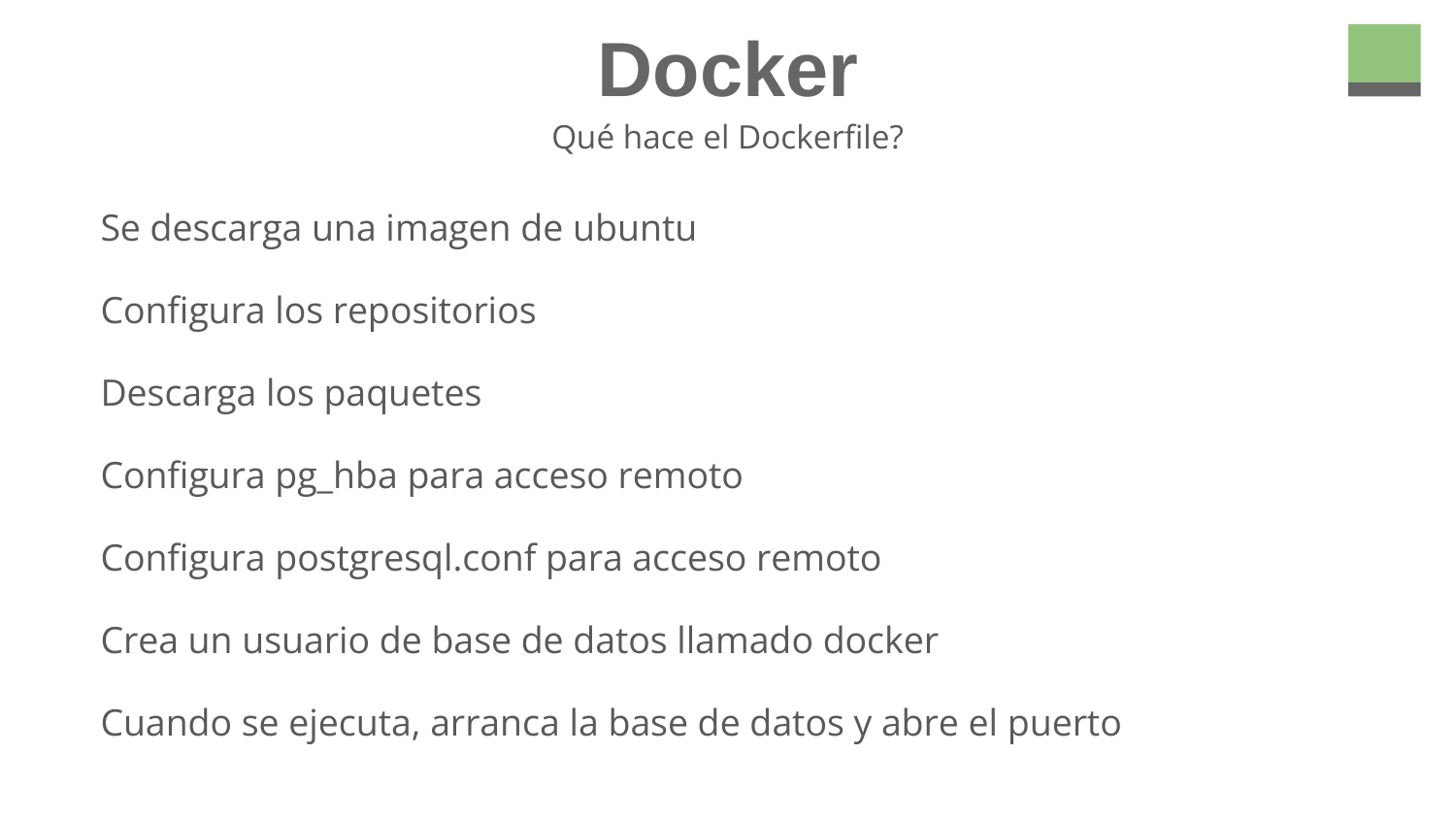

# Docker
Qué hace el Dockerfile?
Se descarga una imagen de ubuntu
Configura los repositorios
Descarga los paquetes
Configura pg_hba para acceso remoto
Configura postgresql.conf para acceso remoto
Crea un usuario de base de datos llamado docker
Cuando se ejecuta, arranca la base de datos y abre el puerto